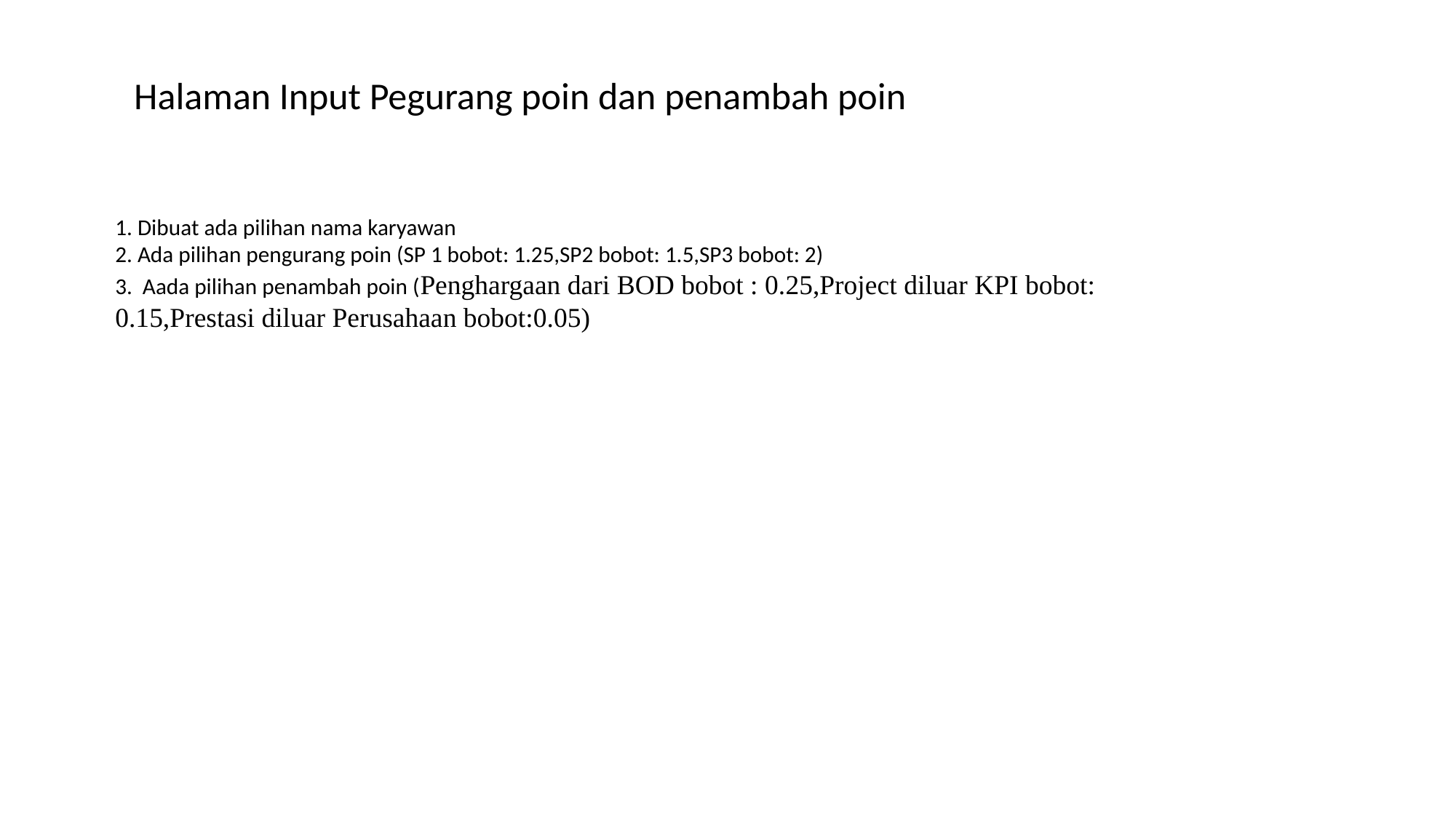

# Halaman Input Pegurang poin dan penambah poin
1. Dibuat ada pilihan nama karyawan
2. Ada pilihan pengurang poin (SP 1 bobot: 1.25,SP2 bobot: 1.5,SP3 bobot: 2)
3.  Aada pilihan penambah poin (Penghargaan dari BOD bobot : 0.25,Project diluar KPI bobot: 0.15,Prestasi diluar Perusahaan bobot:0.05)